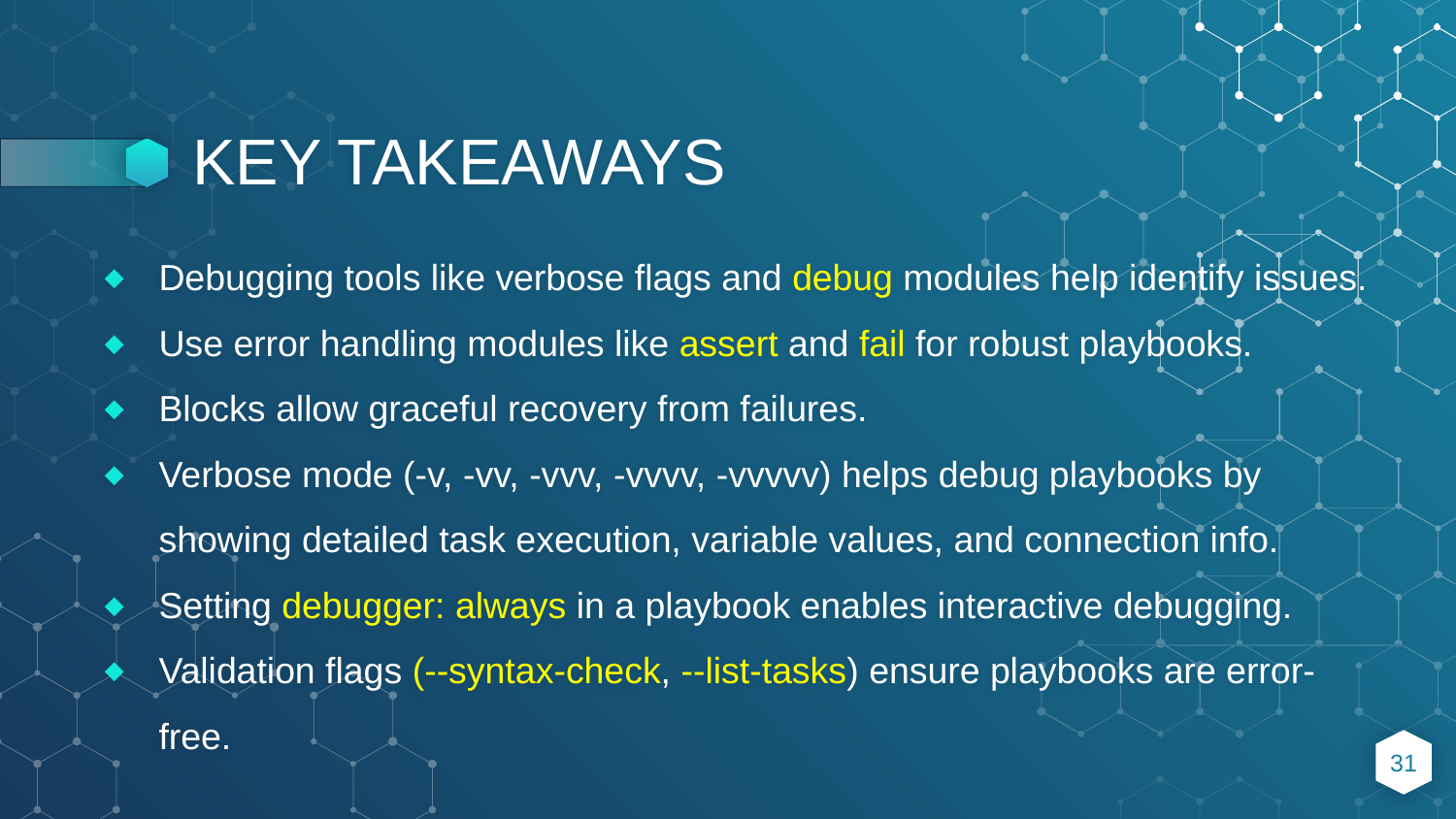

# KEY TAKEAWAYS
Debugging tools like verbose flags and debug modules help identify issues.
Use error handling modules like assert and fail for robust playbooks.
Blocks allow graceful recovery from failures.
Verbose mode (-v, -vv, -vvv, -vvvv, -vvvvv) helps debug playbooks by showing detailed task execution, variable values, and connection info.
Setting debugger: always in a playbook enables interactive debugging.
Validation flags (--syntax-check, --list-tasks) ensure playbooks are error-free.
31